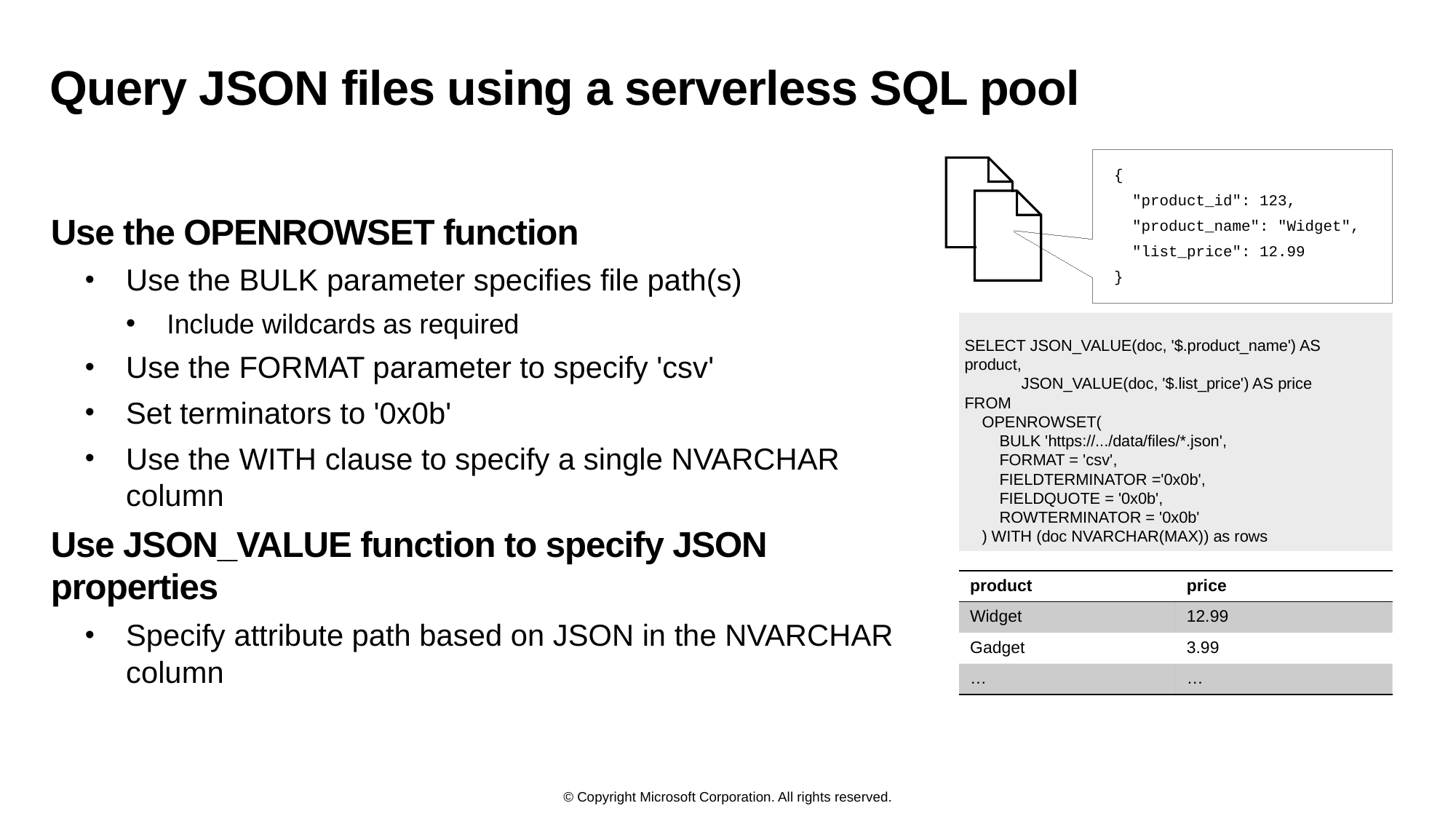

# Query JSON files using a serverless SQL pool
{
  "product_id": 123,
  "product_name": "Widget",
  "list_price": 12.99
}

Use the OPENROWSET function
Use the BULK parameter specifies file path(s)
Include wildcards as required
Use the FORMAT parameter to specify 'csv'
Set terminators to '0x0b'
Use the WITH clause to specify a single NVARCHAR column
Use JSON_VALUE function to specify JSON properties
Specify attribute path based on JSON in the NVARCHAR column

SELECT JSON_VALUE(doc, '$.product_name') AS product,
             JSON_VALUE(doc, '$.list_price') AS price
FROM
    OPENROWSET(
        BULK 'https://.../data/files/*.json',
        FORMAT = 'csv',
        FIELDTERMINATOR ='0x0b',
        FIELDQUOTE = '0x0b',
        ROWTERMINATOR = '0x0b'
    ) WITH (doc NVARCHAR(MAX)) as rows
| product | price |
| --- | --- |
| Widget | 12.99 |
| Gadget | 3.99 |
| … | … |